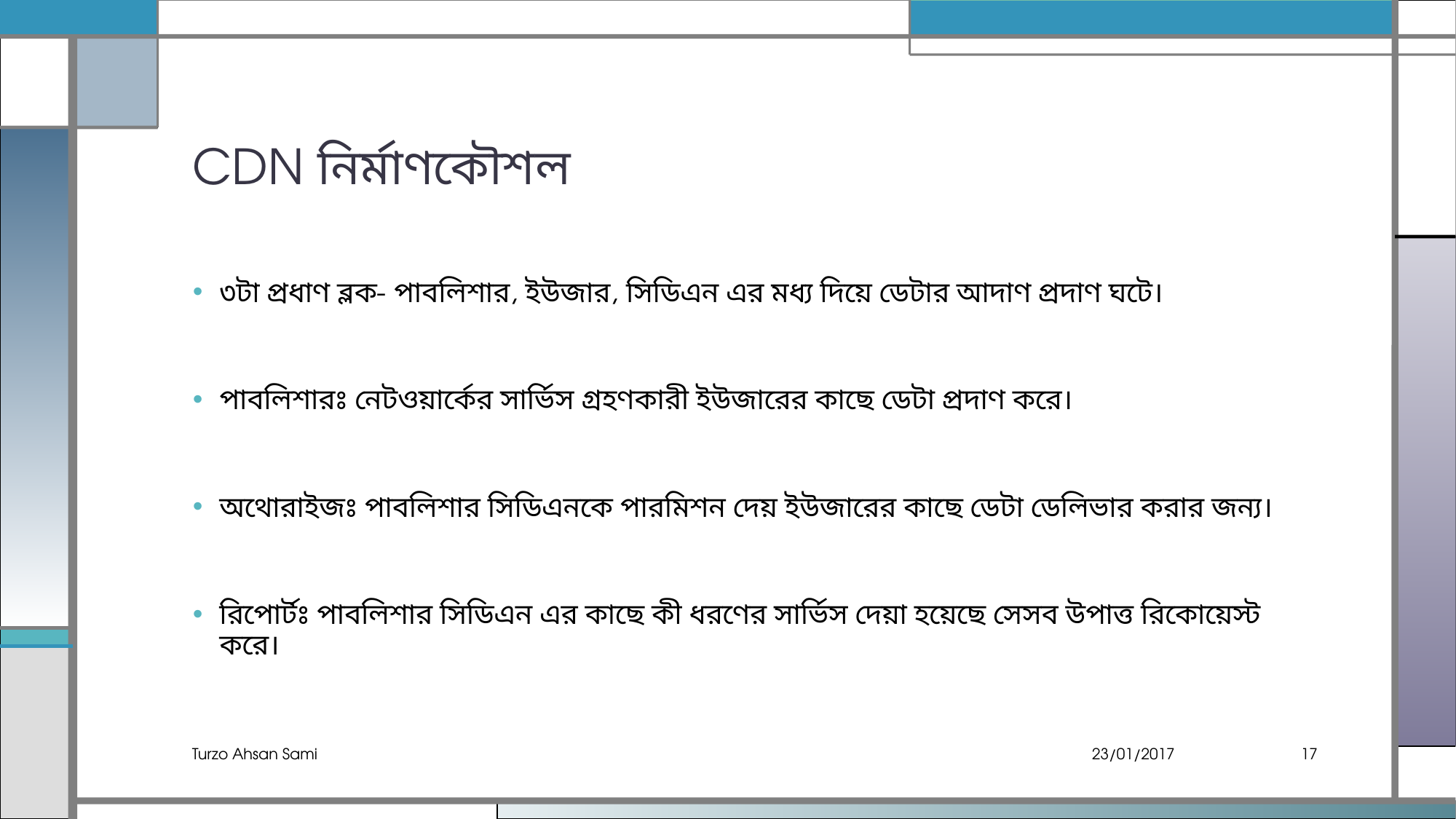

# CDN নির্মাণকৌশল

৩টা প্রধাণ ব্লক- পাবলিশার, ইউজার, সিডিএন এর মধ্য দিয়ে ডেটার আদাণ প্রদাণ ঘটে।

পাবলিশারঃ নেটওয়ার্কের সার্ভিস গ্রহণকারী ইউজারের কাছে ডেটা প্রদাণ করে।

অথোরাইজঃ পাবলিশার সিডিএনকে পারমিশন দেয় ইউজারের কাছে ডেটা ডেলিভার করার জন্য।

রিপোর্টঃ পাবলিশার সিডিএন এর কাছে কী ধরণের সার্ভিস দেয়া হয়েছে সেসব উপাত্ত রিকোয়েস্ট করে।

Turzo Ahsan Sami
23/01/2017
17